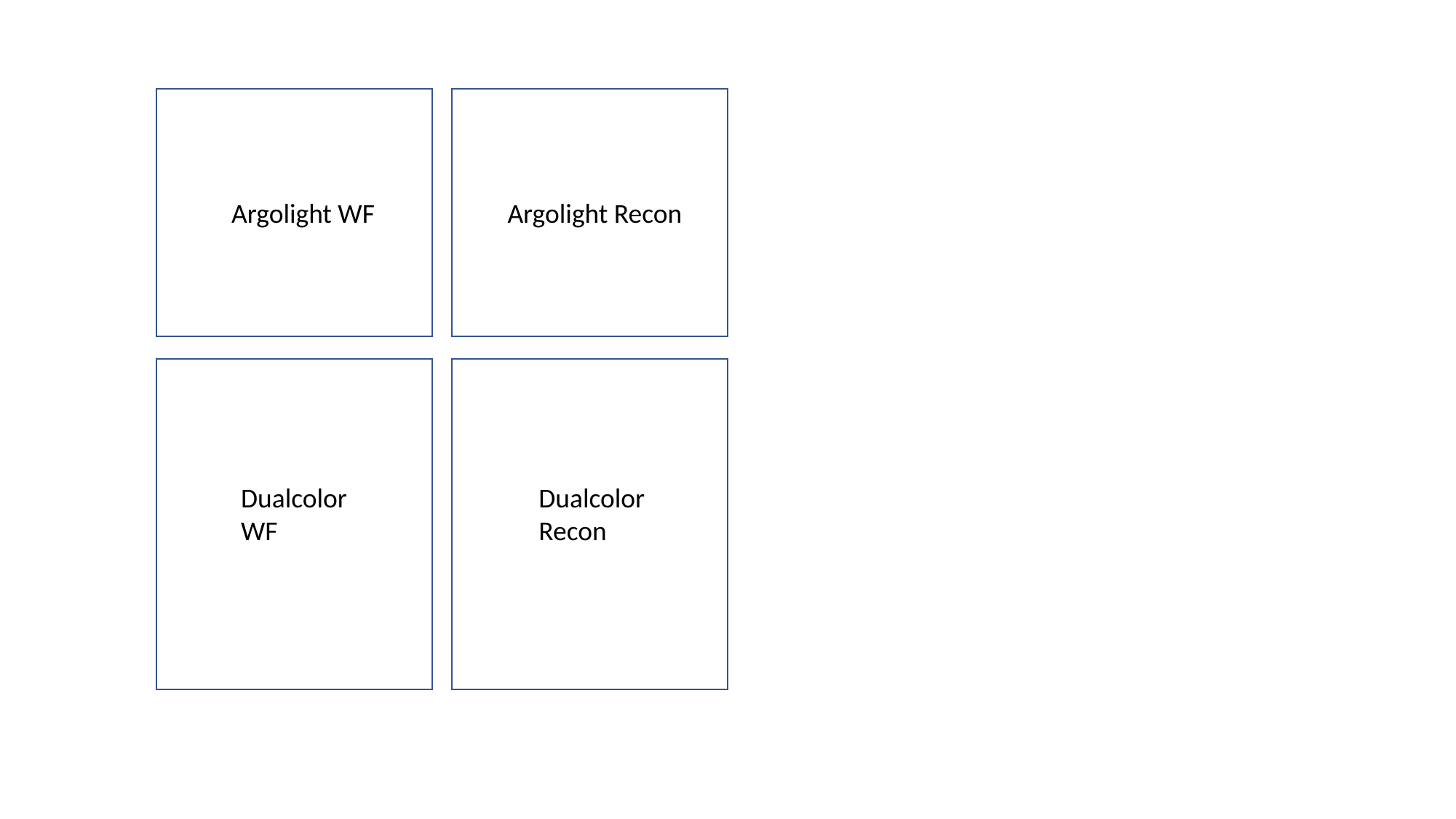

v

Argolight WF
Argolight Recon
v
v
Dualcolor
Recon
Dualcolor
WF